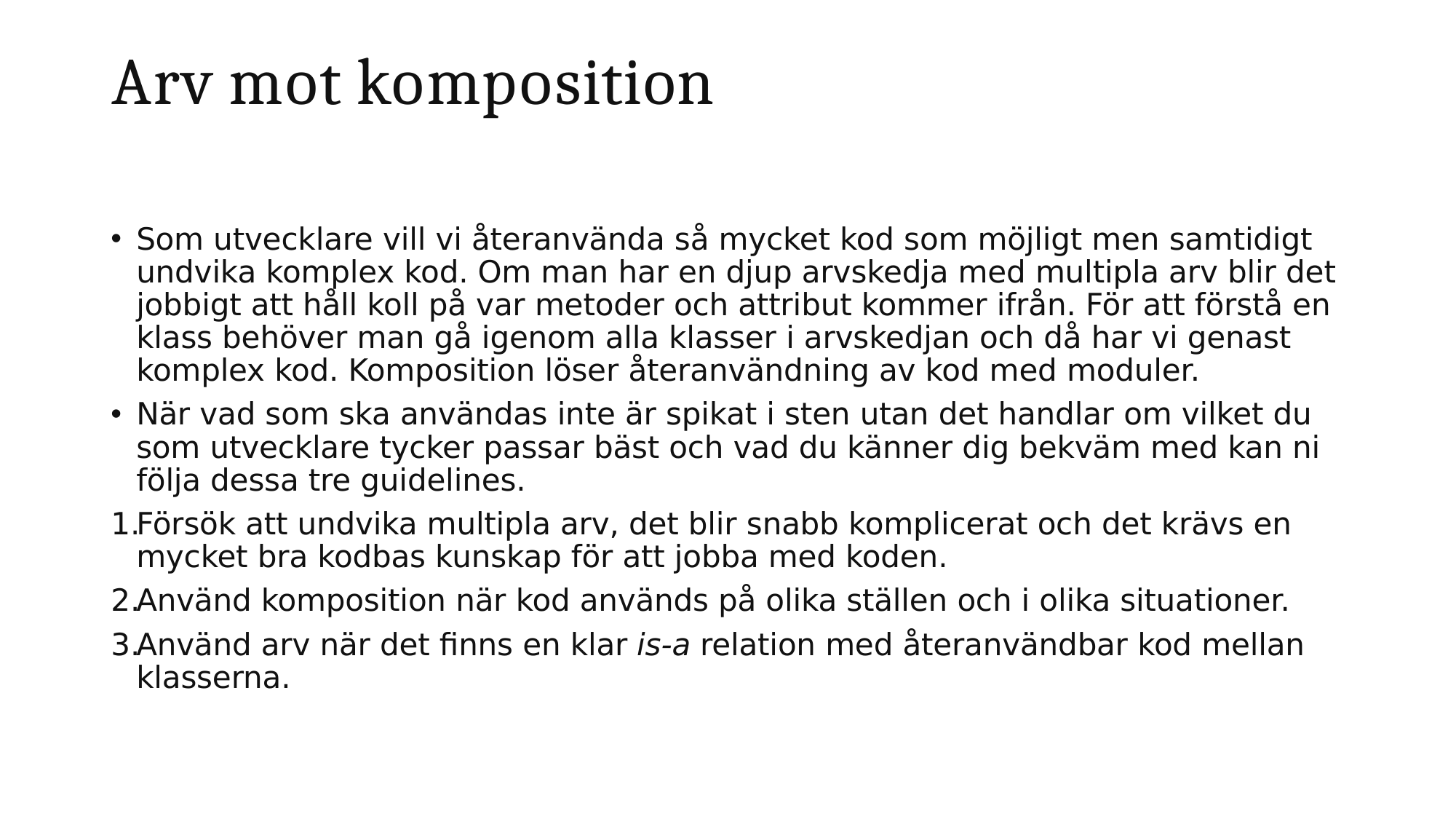

# Arv mot komposition
Som utvecklare vill vi återanvända så mycket kod som möjligt men samtidigt undvika komplex kod. Om man har en djup arvskedja med multipla arv blir det jobbigt att håll koll på var metoder och attribut kommer ifrån. För att förstå en klass behöver man gå igenom alla klasser i arvskedjan och då har vi genast komplex kod. Komposition löser återanvändning av kod med moduler.
När vad som ska användas inte är spikat i sten utan det handlar om vilket du som utvecklare tycker passar bäst och vad du känner dig bekväm med kan ni följa dessa tre guidelines.
Försök att undvika multipla arv, det blir snabb komplicerat och det krävs en mycket bra kodbas kunskap för att jobba med koden.
Använd komposition när kod används på olika ställen och i olika situationer.
Använd arv när det finns en klar is-a relation med återanvändbar kod mellan klasserna.